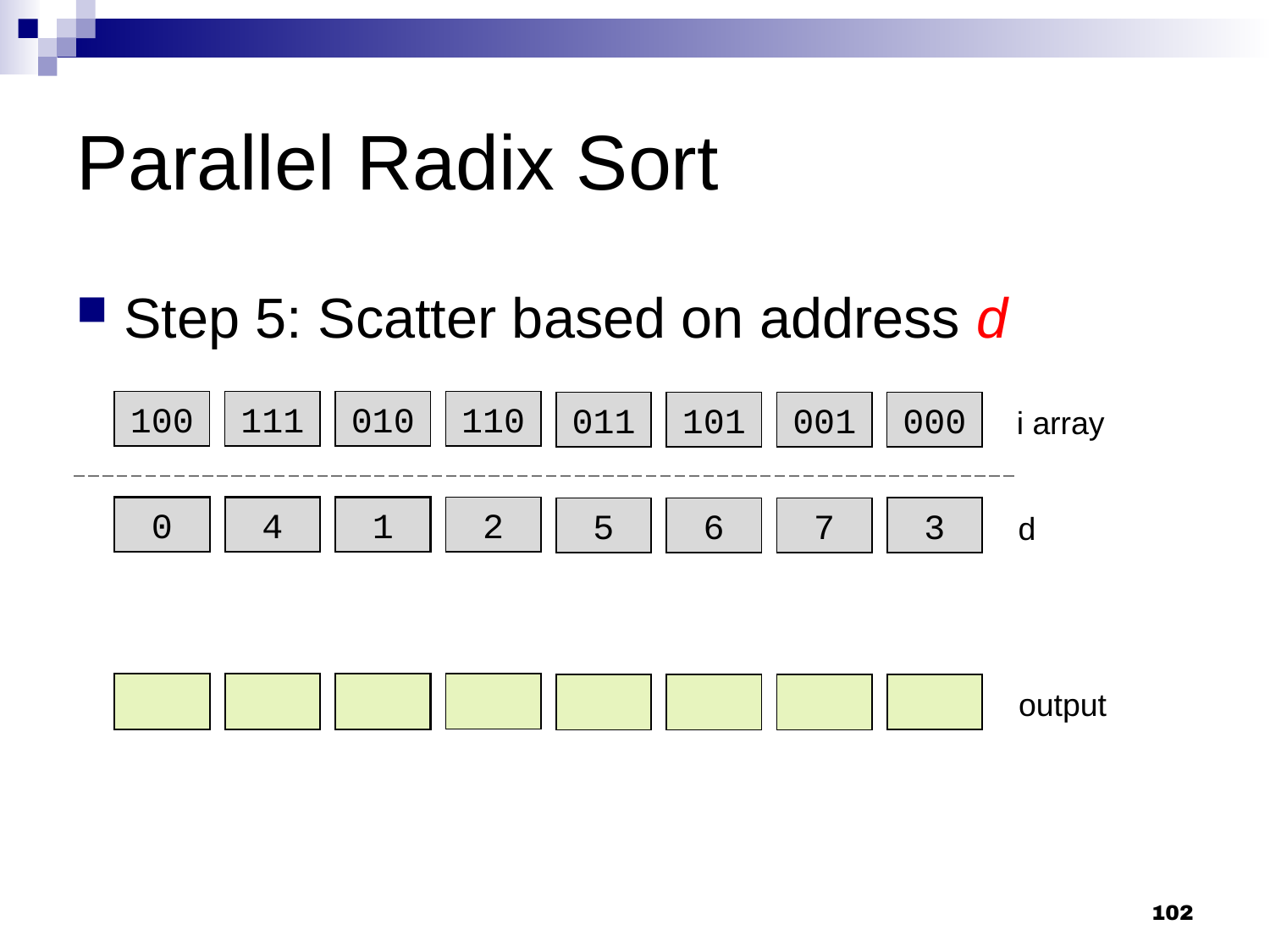

# Parallel Radix Sort
Step 5: Scatter based on address d
100
111
010
110
011
101
001
000
i array
0
4
1
2
5
6
7
3
d

output
102